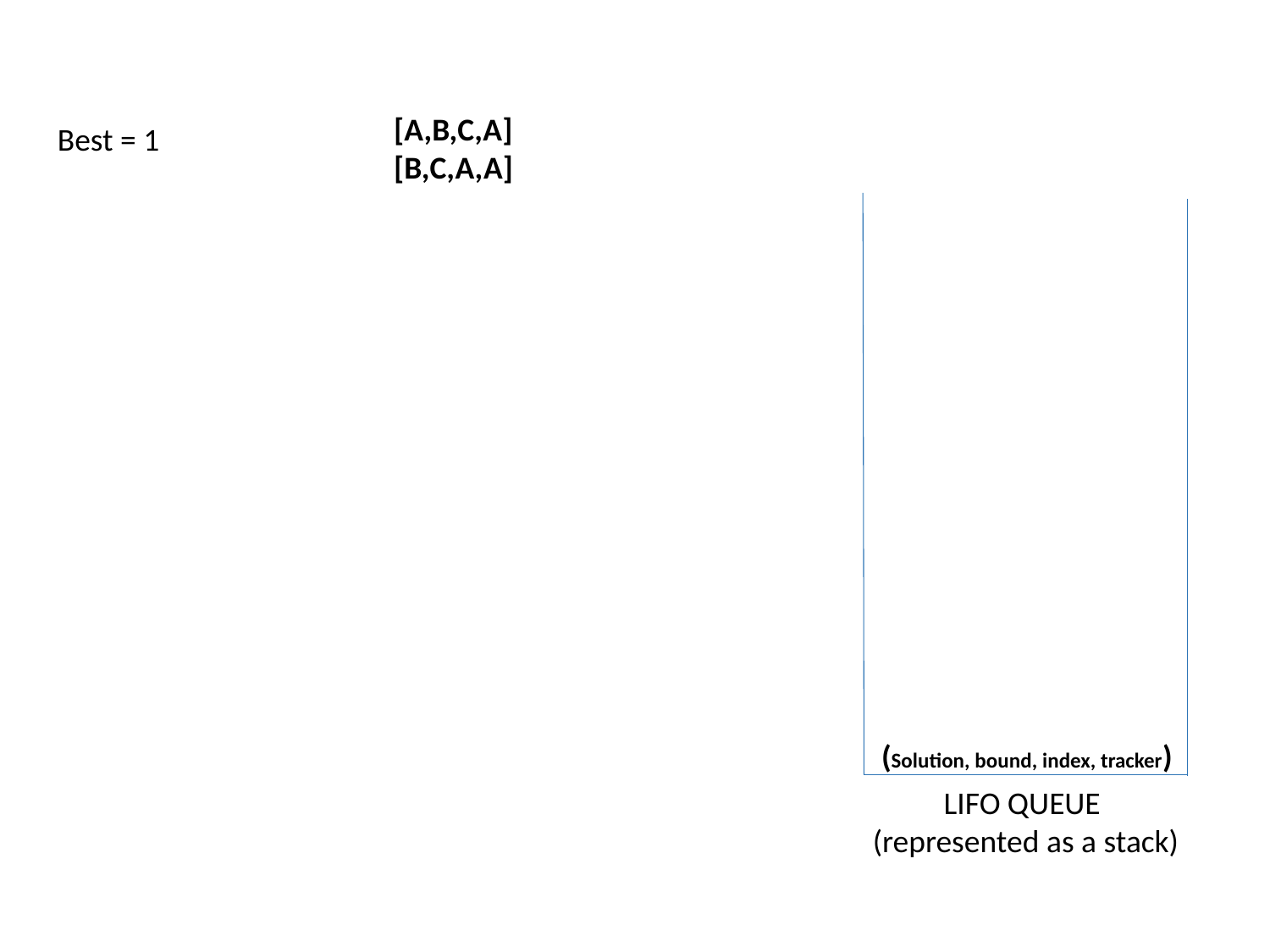

[A,B,C,A]
[B,C,A,A]
Best = 1
(Solution, bound, index, tracker)

LIFO QUEUE
(represented as a stack)